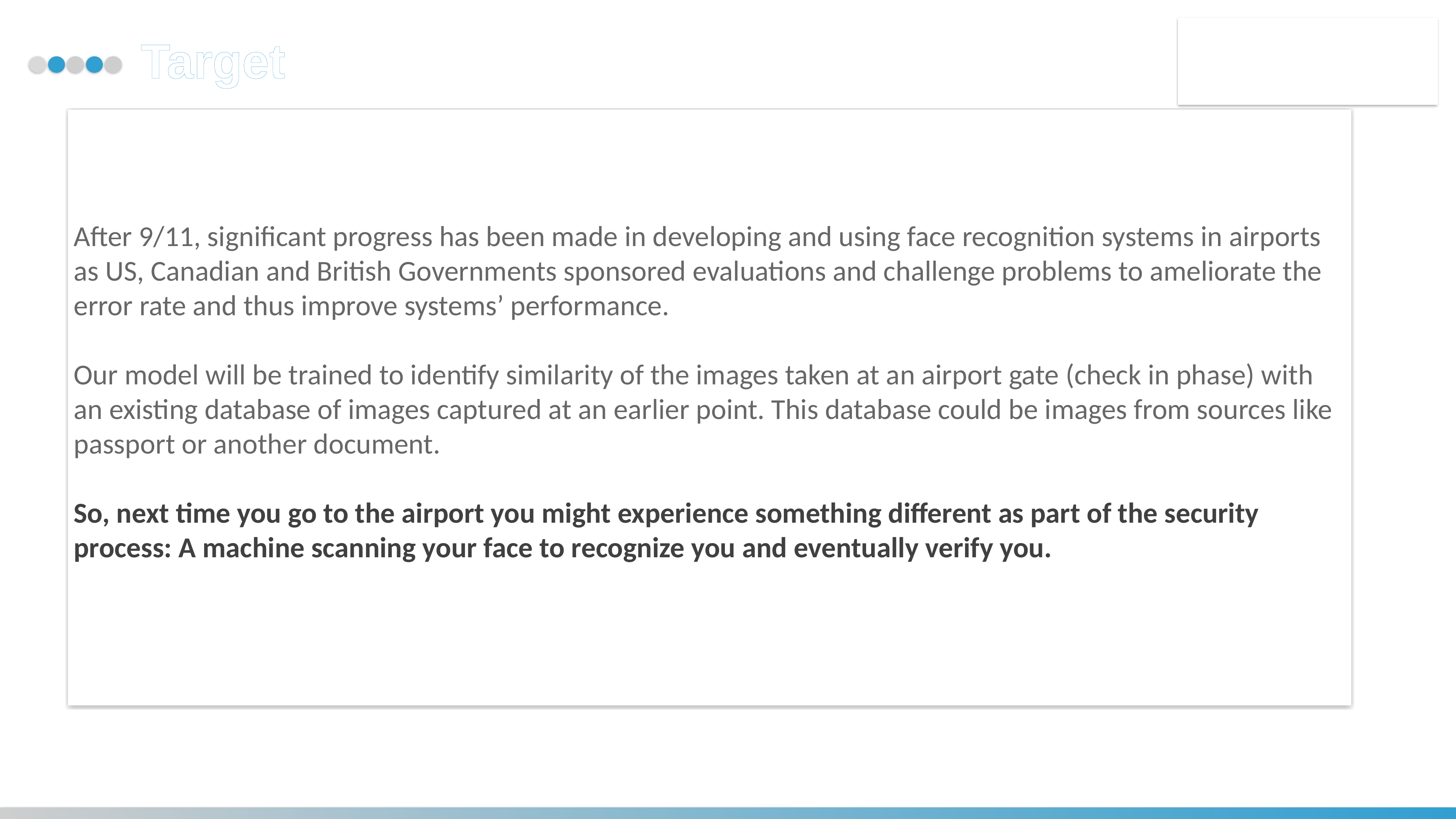

Target
After 9/11, significant progress has been made in developing and using face recognition systems in airports as US, Canadian and British Governments sponsored evaluations and challenge problems to ameliorate the error rate and thus improve systems’ performance.

Our model will be trained to identify similarity of the images taken at an airport gate (check in phase) with an existing database of images captured at an earlier point. This database could be images from sources like passport or another document.

So, next time you go to the airport you might experience something different as part of the security process: A machine scanning your face to recognize you and eventually verify you.